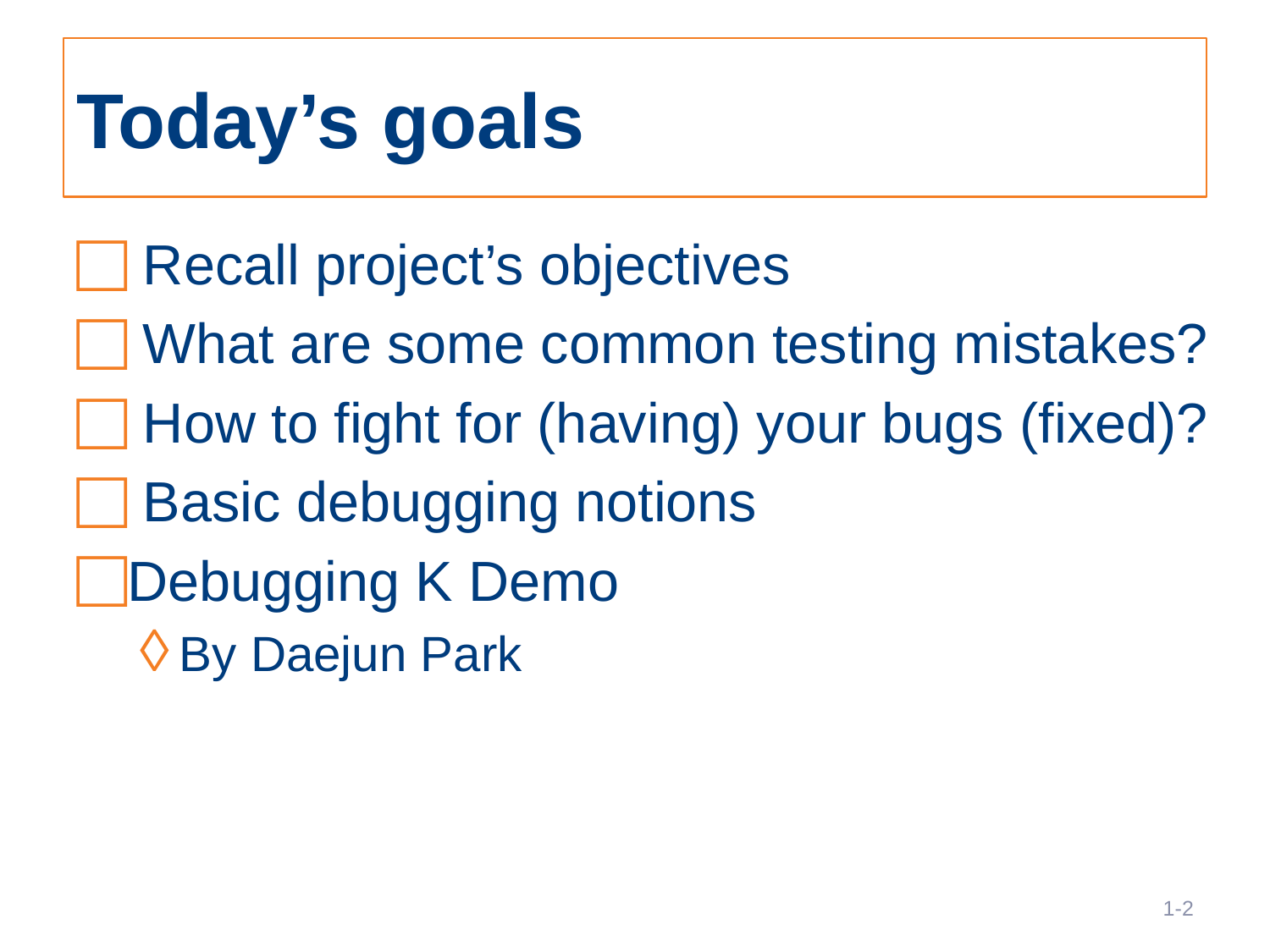

# Today’s goals
 Recall project’s objectives
 What are some common testing mistakes?
 How to fight for (having) your bugs (fixed)?
 Basic debugging notions
Debugging K Demo
By Daejun Park
2